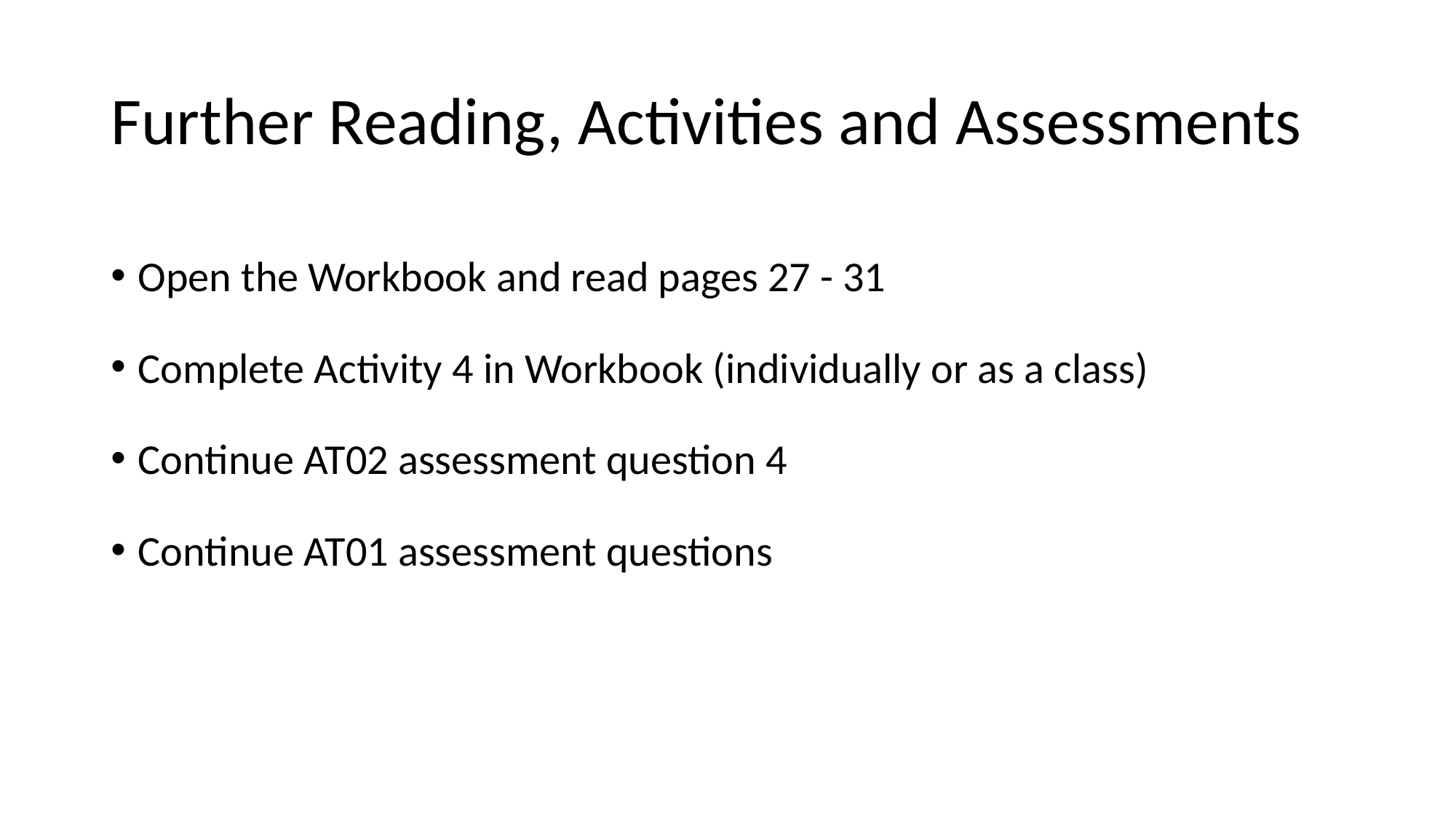

# Further Reading, Activities and Assessments
Open the Workbook and read pages 27 - 31
Complete Activity 4 in Workbook (individually or as a class)
Continue AT02 assessment question 4
Continue AT01 assessment questions